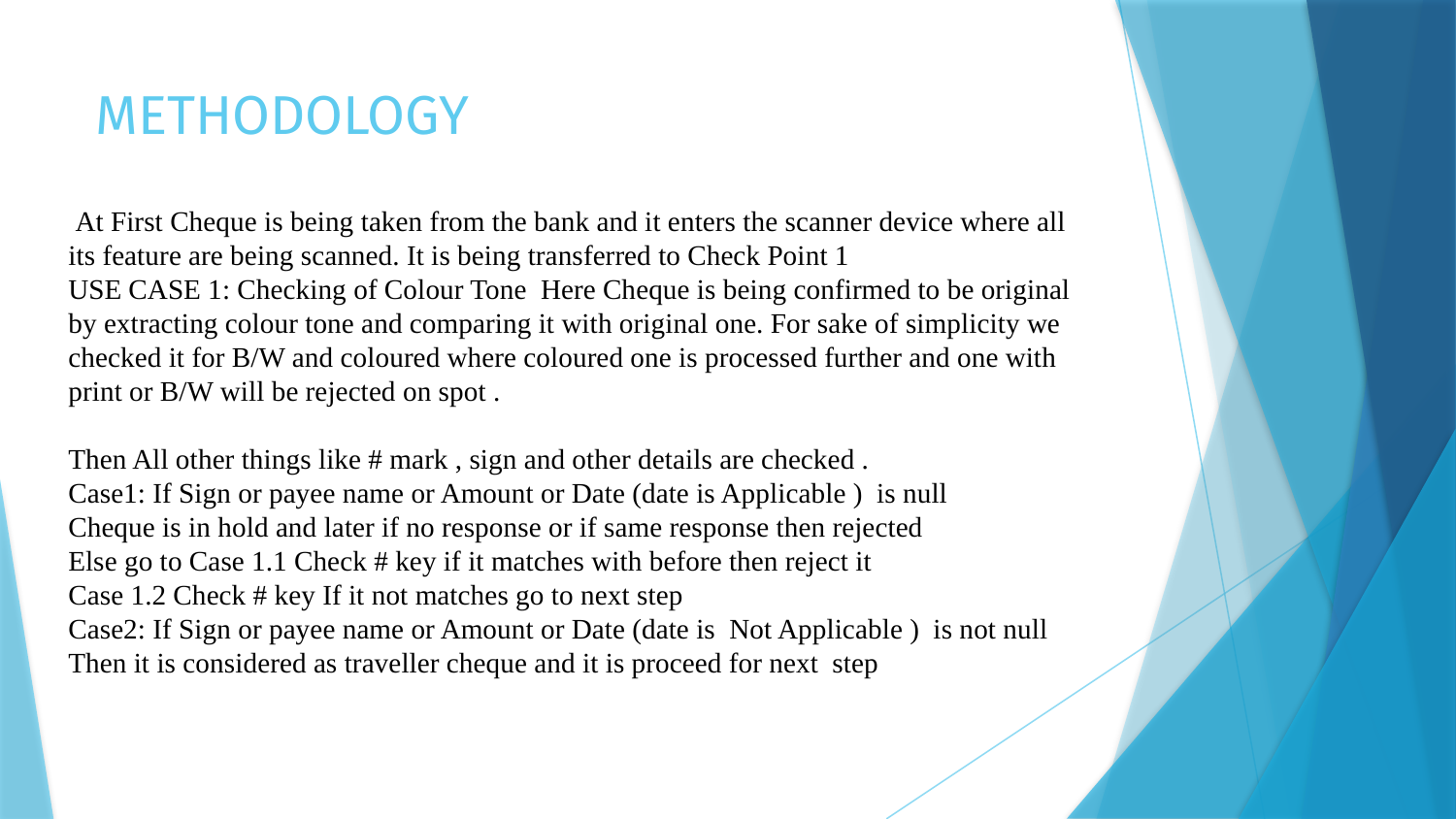

# METHODOLOGY
 At First Cheque is being taken from the bank and it enters the scanner device where all its feature are being scanned. It is being transferred to Check Point 1
USE CASE 1: Checking of Colour Tone  Here Cheque is being confirmed to be original by extracting colour tone and comparing it with original one. For sake of simplicity we checked it for B/W and coloured where coloured one is processed further and one with print or B/W will be rejected on spot .

Then All other things like # mark , sign and other details are checked .
Case1: If Sign or payee name or Amount or Date (date is Applicable )  is null
Cheque is in hold and later if no response or if same response then rejected
Else go to Case 1.1 Check # key if it matches with before then reject it
Case 1.2 Check # key If it not matches go to next step
Case2: If Sign or payee name or Amount or Date (date is  Not Applicable )  is not null
Then it is considered as traveller cheque and it is proceed for next  step